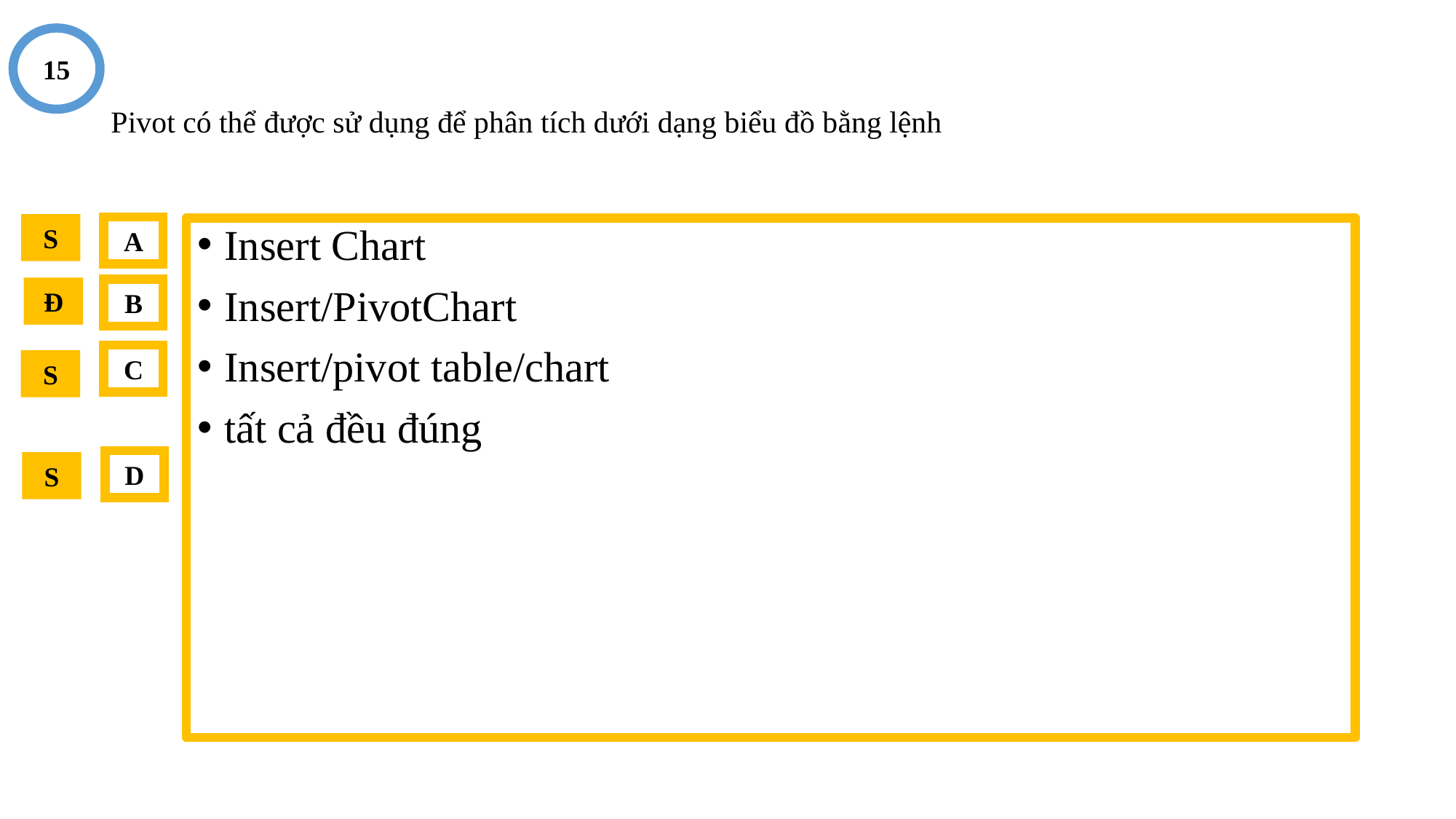

15
# Pivot có thể được sử dụng để phân tích dưới dạng biểu đồ bằng lệnh
S
A
Insert Chart
Insert/PivotChart
Insert/pivot table/chart
tất cả đều đúng
Đ
B
C
S
D
S